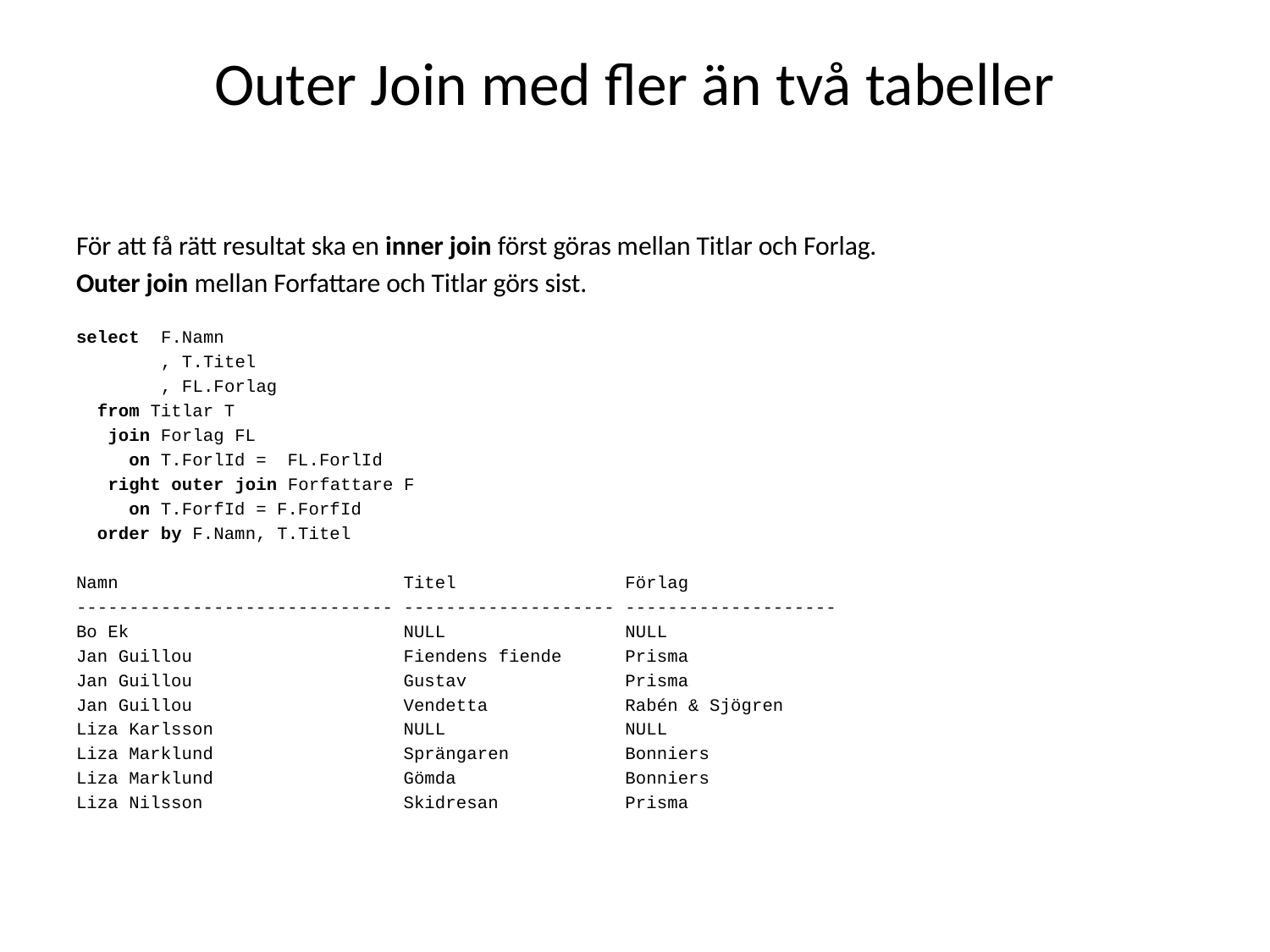

# Outer Join med fler än två tabeller
För att få rätt resultat ska en inner join först göras mellan Titlar och Forlag.
Outer join mellan Forfattare och Titlar görs sist.

select	F.Namn
       	, T.Titel
       	, FL.Forlag
  from Titlar T
   join Forlag FL
     on T.ForlId =  FL.ForlId
   right outer join Forfattare F
     on T.ForfId = F.ForfId
  order by F.Namn, T.Titel

Namn                           Titel                Förlag
------------------------------ -------------------- --------------------
Bo Ek                          NULL                 NULL
Jan Guillou                    Fiendens fiende      Prisma
Jan Guillou                    Gustav               Prisma
Jan Guillou                    Vendetta             Rabén & Sjögren
Liza Karlsson                  NULL                 NULL
Liza Marklund                  Sprängaren           Bonniers
Liza Marklund                  Gömda                Bonniers
Liza Nilsson                   Skidresan            Prisma